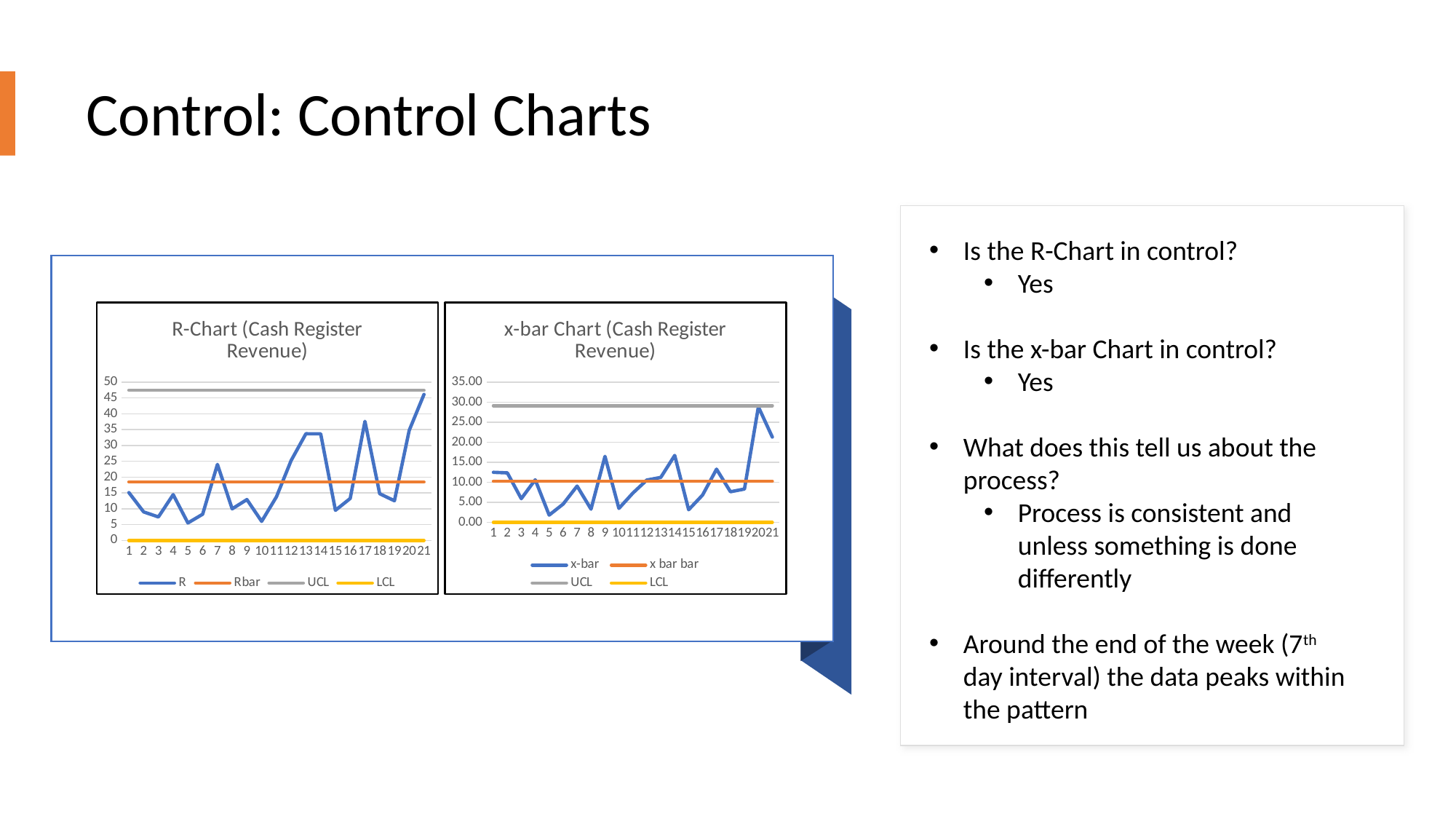

Control: Control Charts

Is the R-Chart in control?
Yes

Is the x-bar Chart in control?
Yes

What does this tell us about the process?
Process is consistent and unless something is done differently

Around the end of the week (7th day interval) the data peaks within the pattern

### Chart: R-Chart (Cash Register Revenue)

| Category | R | Rbar | UCL | LCL |
|---|---|---|---|---|

### Chart: x-bar Chart (Cash Register Revenue)

| Category | x-bar  | x bar bar | UCL  | LCL |
|---|---|---|---|---|